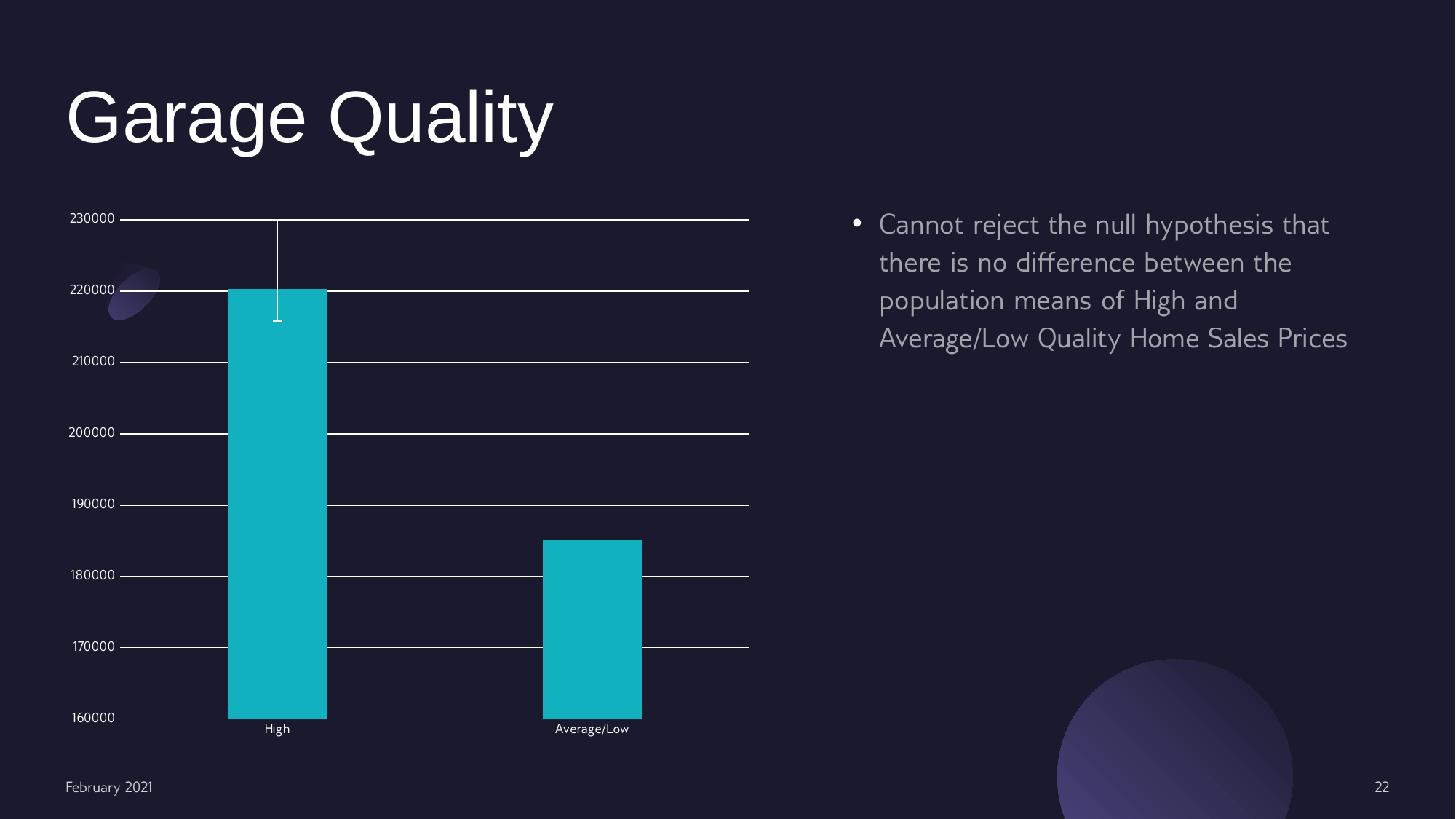

# Garage Quality

### Chart

| Category |  |
|---|---|
| High | 220297.0588235294 |
| Average/Low | 185044.93098384727 |
Cannot reject the null hypothesis that there is no difference between the population means of High and Average/Low Quality Home Sales Prices

February 2021
22